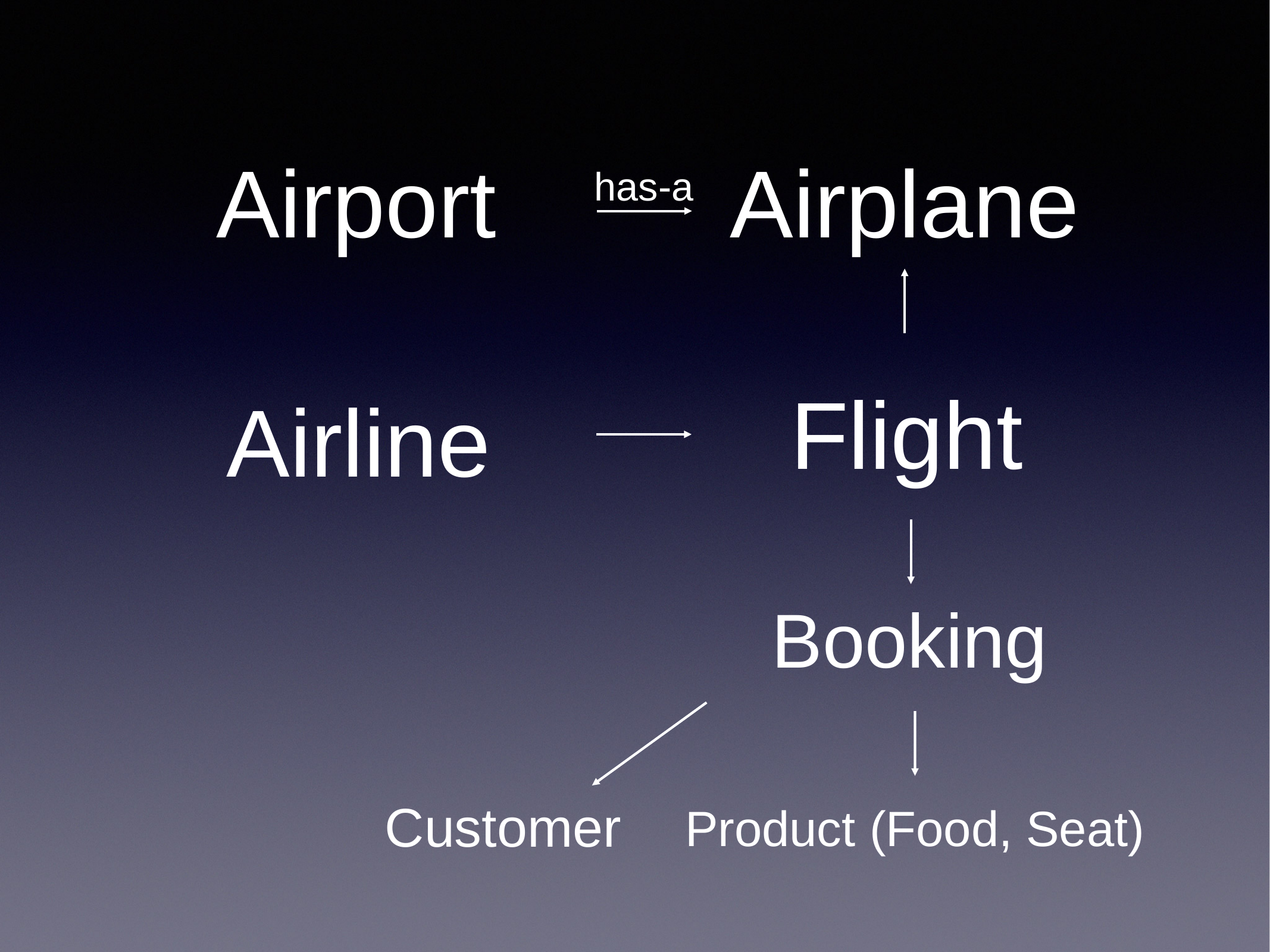

Airport
# Airplane
has-a

Flight
Airline

Booking

Customer
Product (Food, Seat)